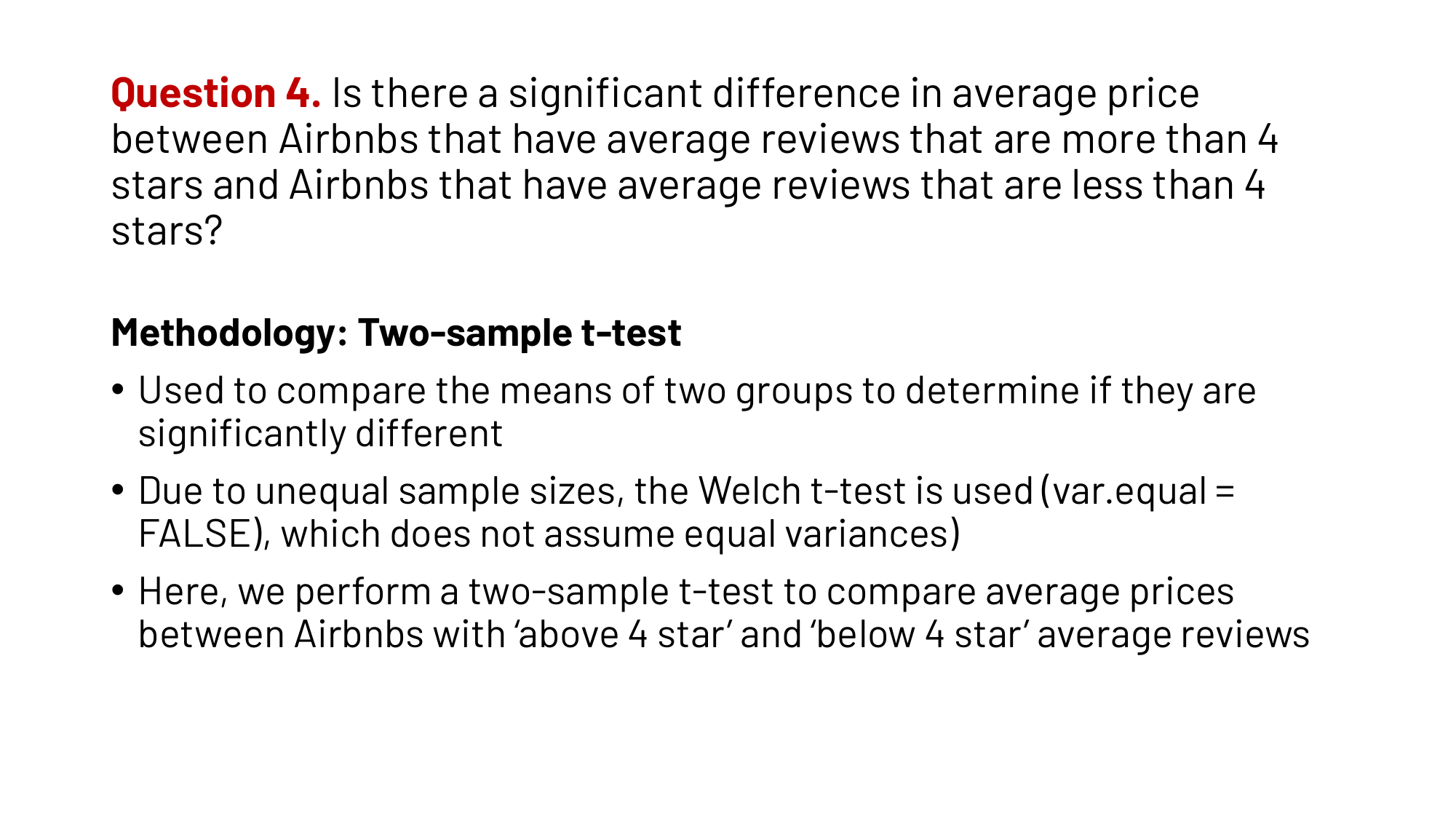

# Question 4. Is there a significant difference in average price between Airbnbs that have average reviews that are more than 4 stars and Airbnbs that have average reviews that are less than 4 stars?
Methodology: Two-sample t-test
Used to compare the means of two groups to determine if they are significantly different
Due to unequal sample sizes, the Welch t-test is used (var.equal = FALSE), which does not assume equal variances)
Here, we perform a two-sample t-test to compare average prices between Airbnbs with ‘above 4 star’ and ‘below 4 star’ average reviews